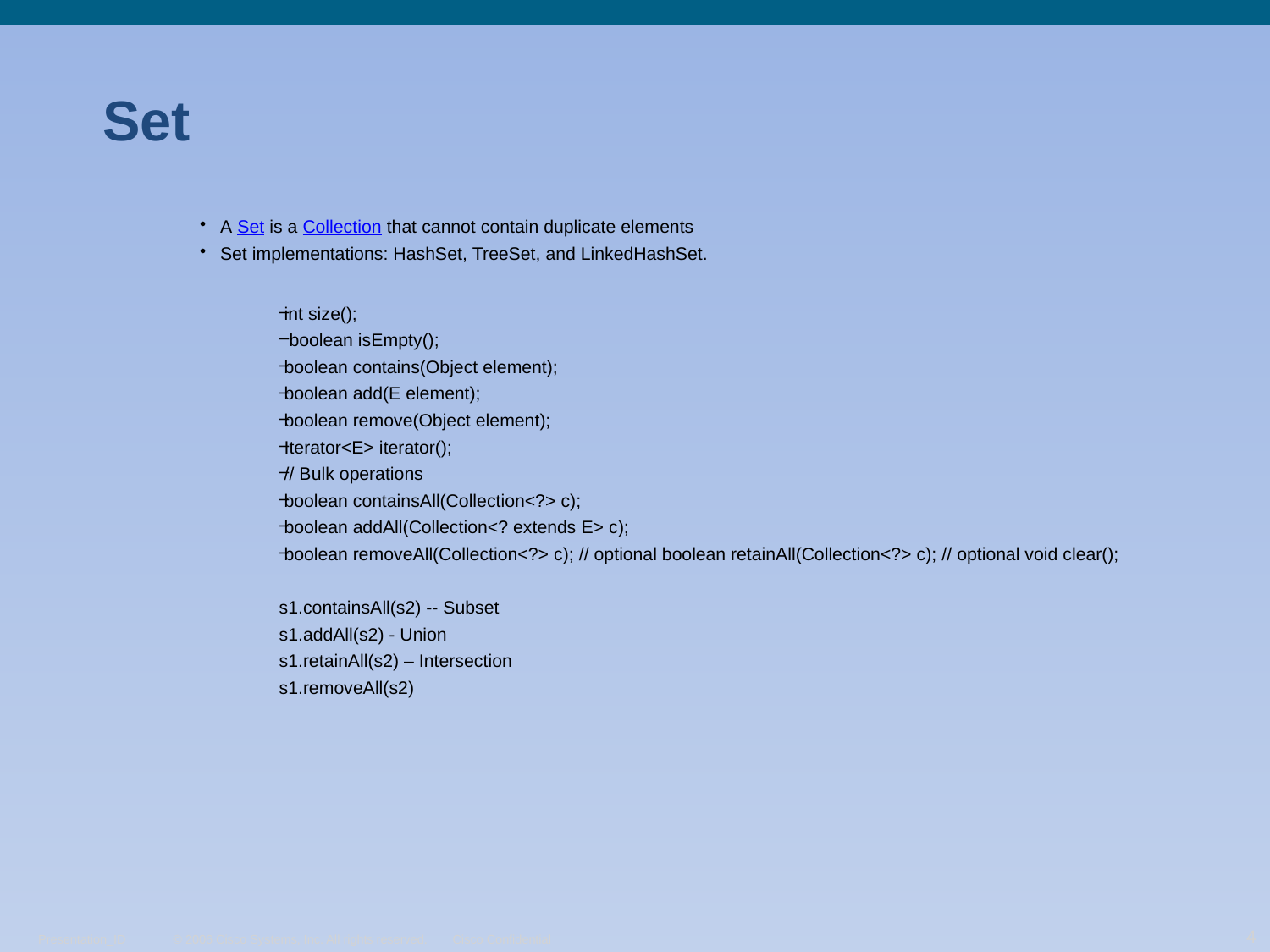

# Set
A Set is a Collection that cannot contain duplicate elements
Set implementations: HashSet, TreeSet, and LinkedHashSet.

int size();
 boolean isEmpty();
boolean contains(Object element);
boolean add(E element);
boolean remove(Object element);
Iterator<E> iterator();
// Bulk operations
boolean containsAll(Collection<?> c);
boolean addAll(Collection<? extends E> c);
boolean removeAll(Collection<?> c); // optional boolean retainAll(Collection<?> c); // optional void clear();

s1.containsAll(s2) -- Subset
s1.addAll(s2) - Union
s1.retainAll(s2) – Intersection
s1.removeAll(s2)